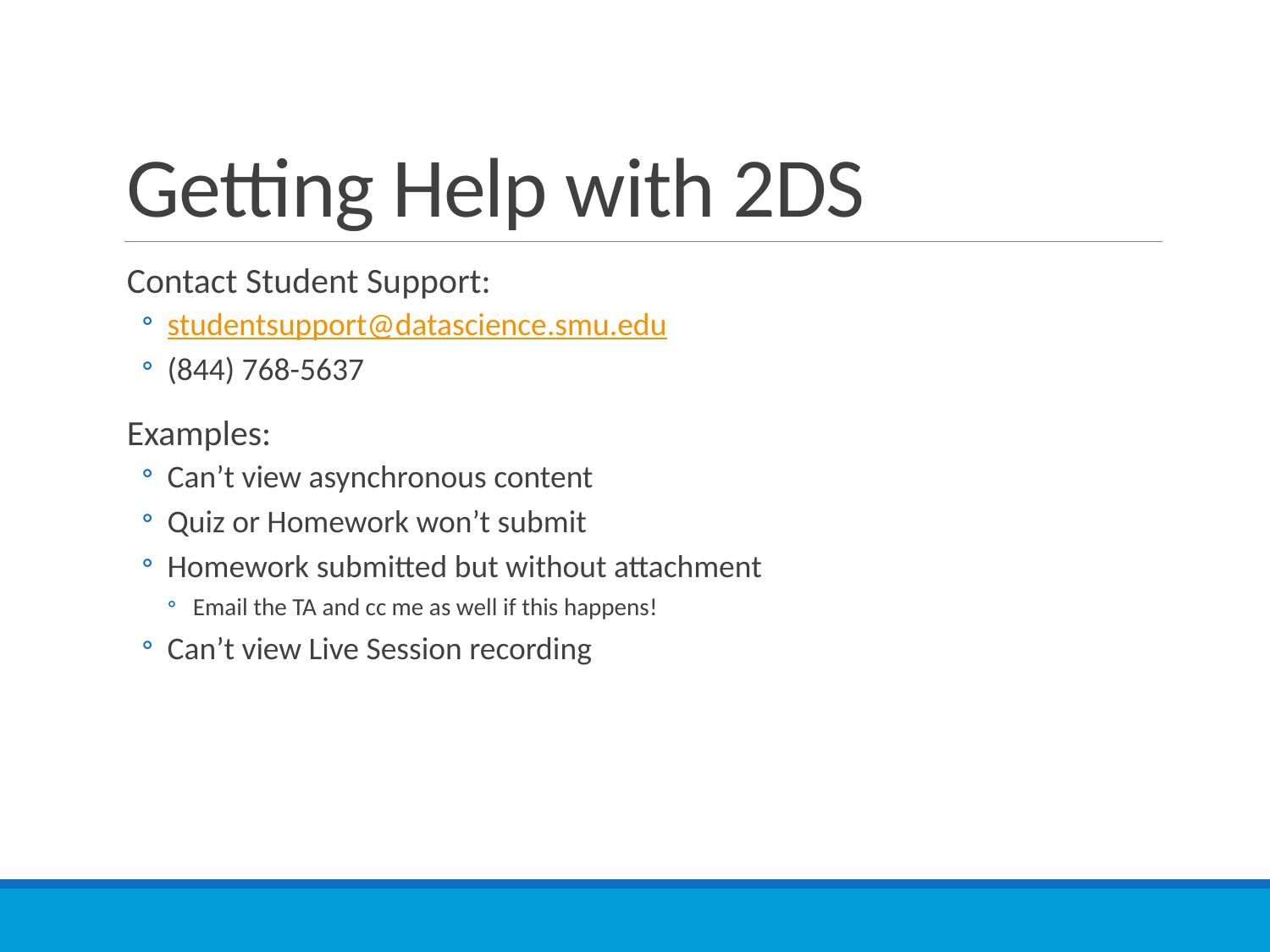

# Getting Help with 2DS
Contact Student Support:
studentsupport@datascience.smu.edu
(844) 768-5637
Examples:
Can’t view asynchronous content
Quiz or Homework won’t submit
Homework submitted but without attachment
Email the TA and cc me as well if this happens!
Can’t view Live Session recording